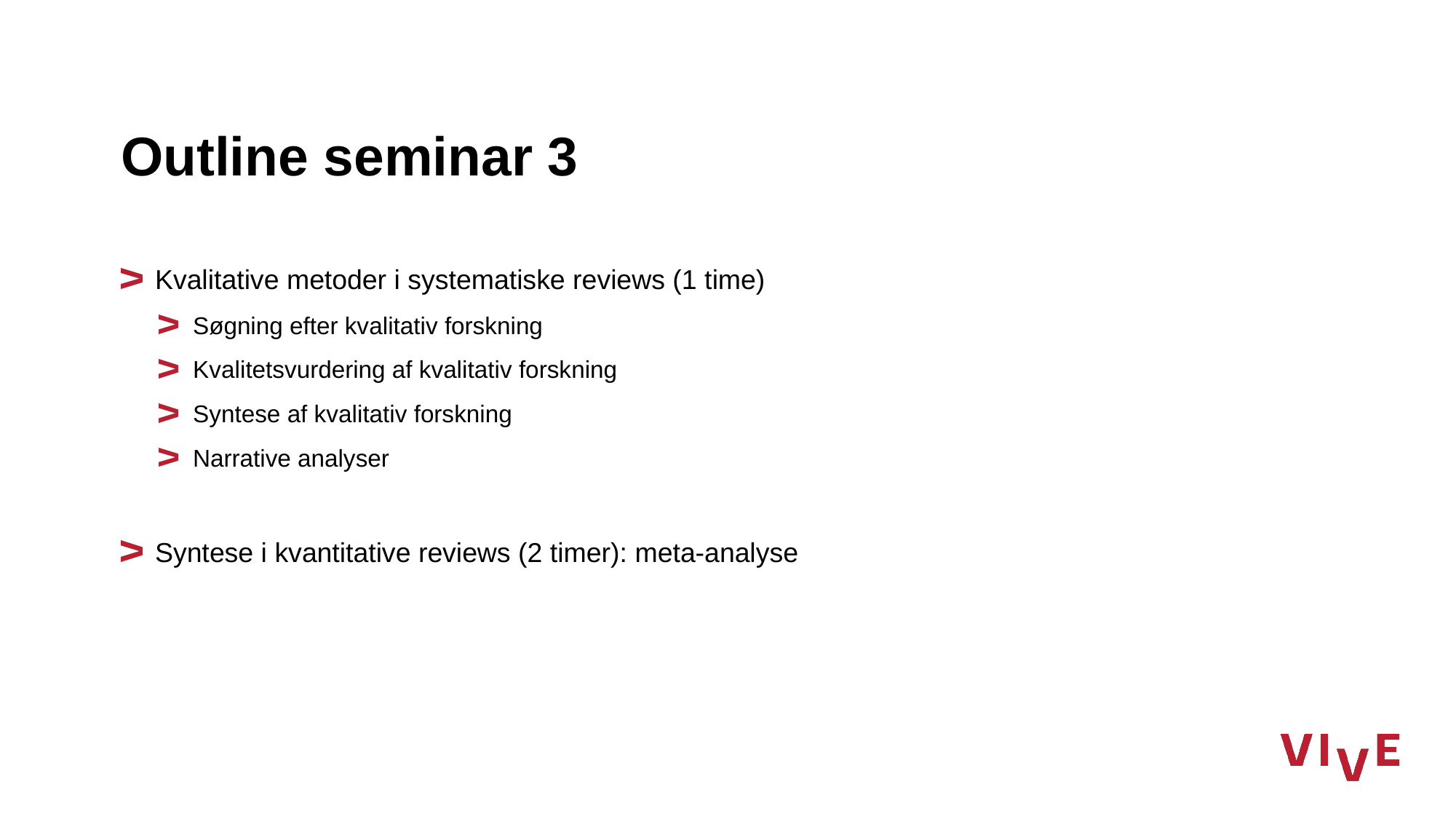

# Outline seminar 3
Kvalitative metoder i systematiske reviews (1 time)
Søgning efter kvalitativ forskning
Kvalitetsvurdering af kvalitativ forskning
Syntese af kvalitativ forskning
Narrative analyser

Syntese i kvantitative reviews (2 timer): meta-analyse